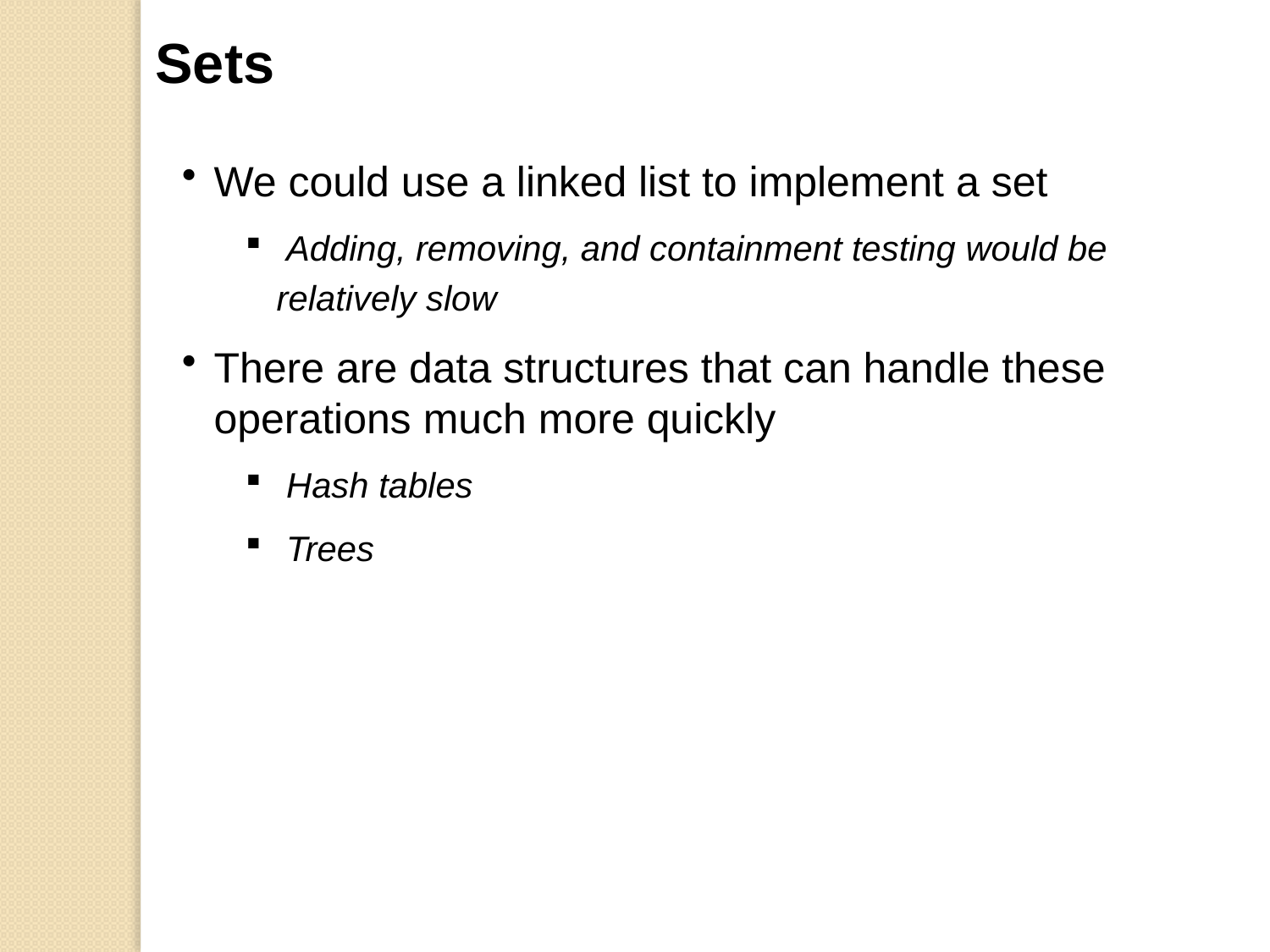

Sets
We could use a linked list to implement a set
 Adding, removing, and containment testing would be relatively slow
There are data structures that can handle these operations much more quickly
 Hash tables
 Trees